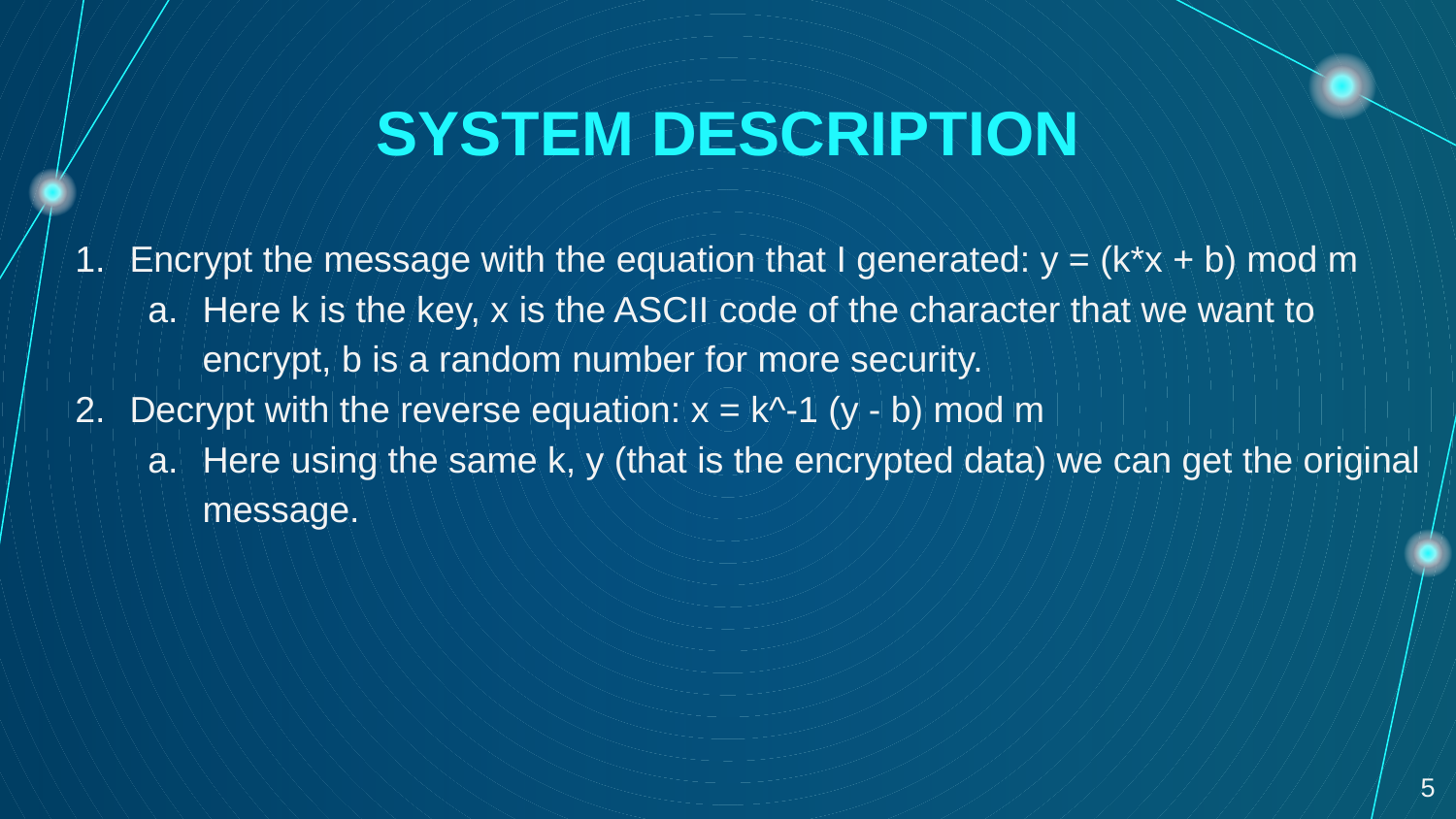

# SYSTEM DESCRIPTION
Encrypt the message with the equation that I generated: y = (k*x + b) mod m
Here k is the key, x is the ASCII code of the character that we want to encrypt, b is a random number for more security.
Decrypt with the reverse equation: x = k^-1 (y - b) mod m
Here using the same k, y (that is the encrypted data) we can get the original message.
5